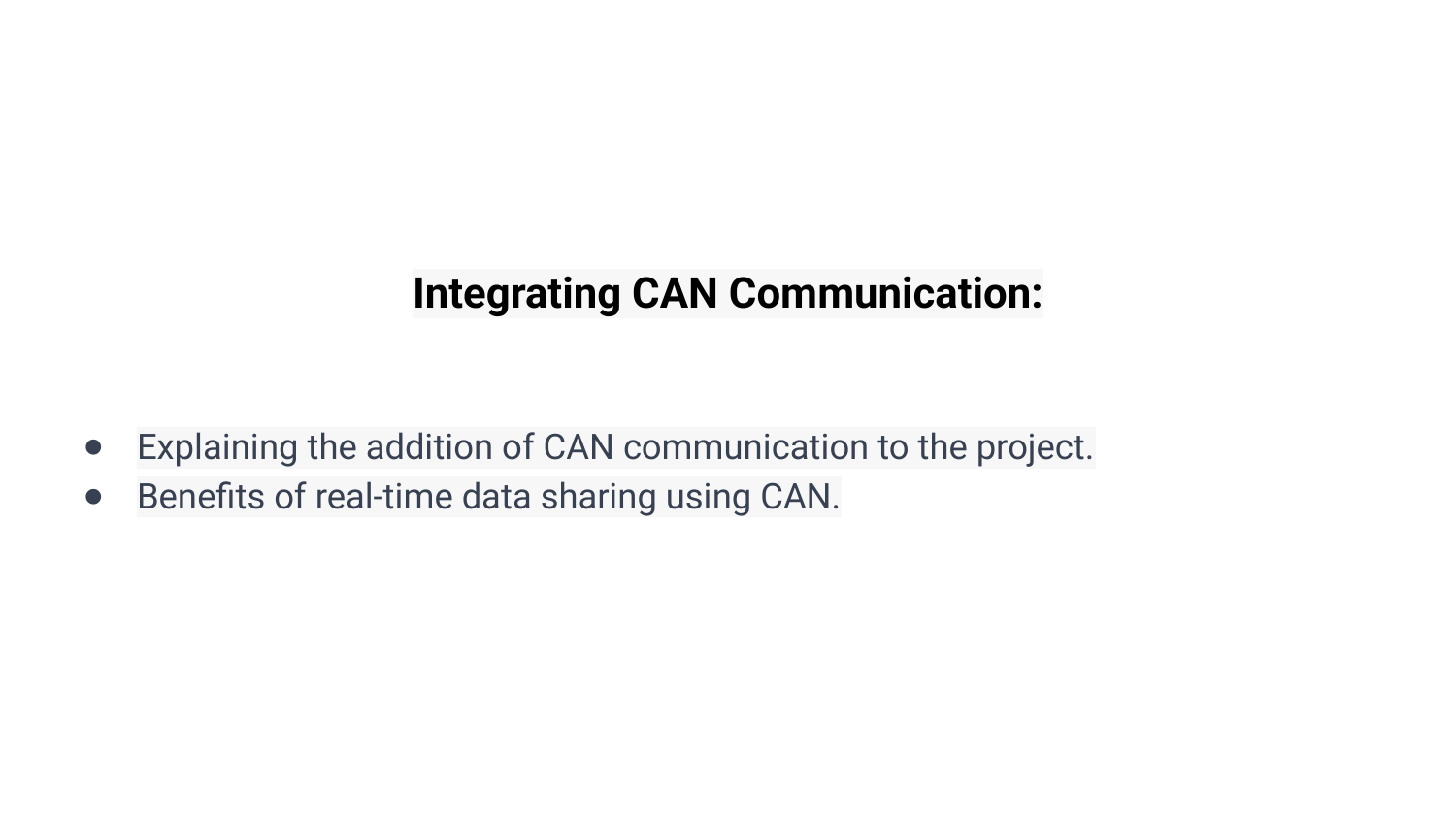

# Integrating CAN Communication:

Explaining the addition of CAN communication to the project.
Benefits of real-time data sharing using CAN.